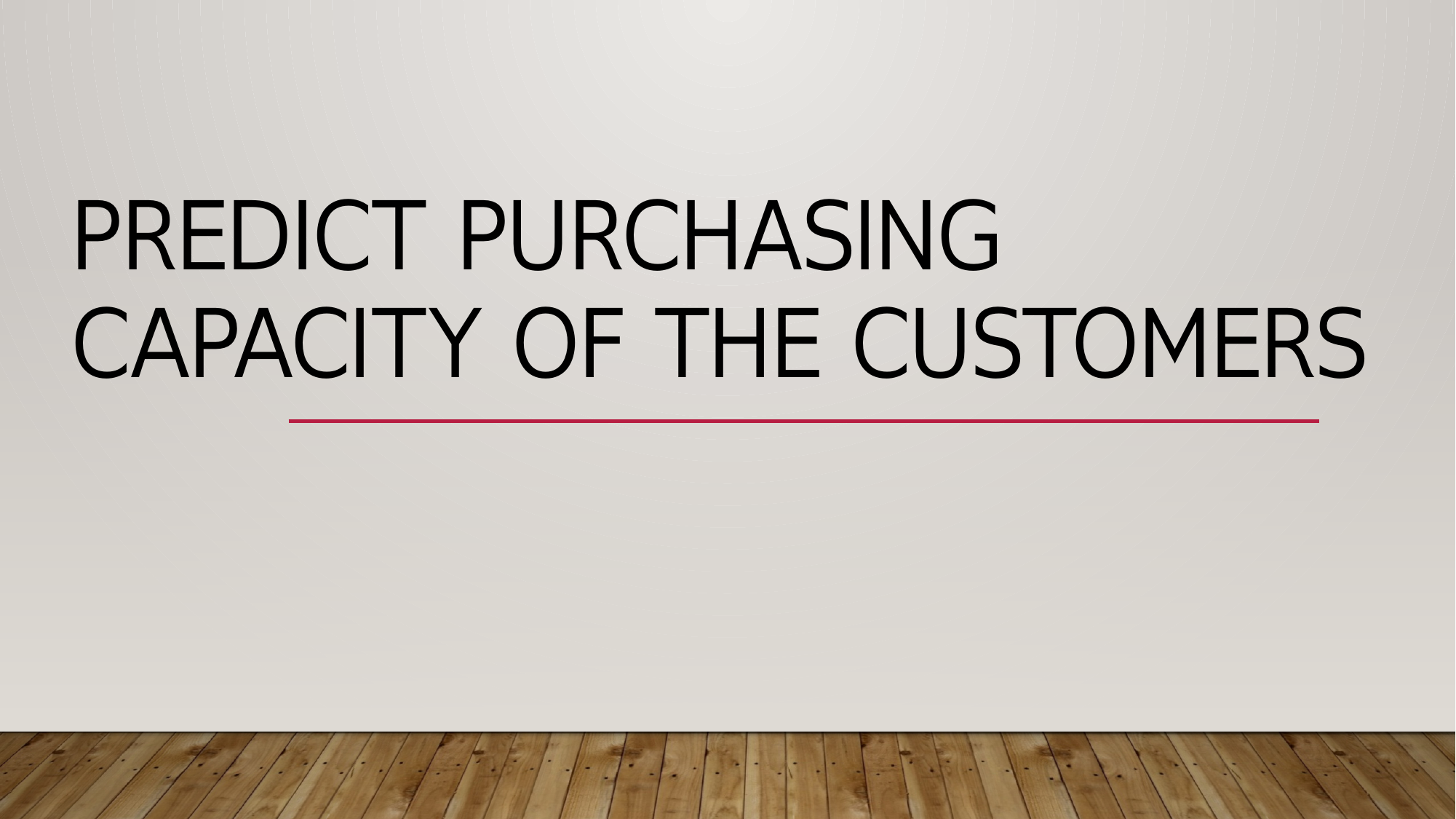

# Predict Purchasing Capacity of the customers